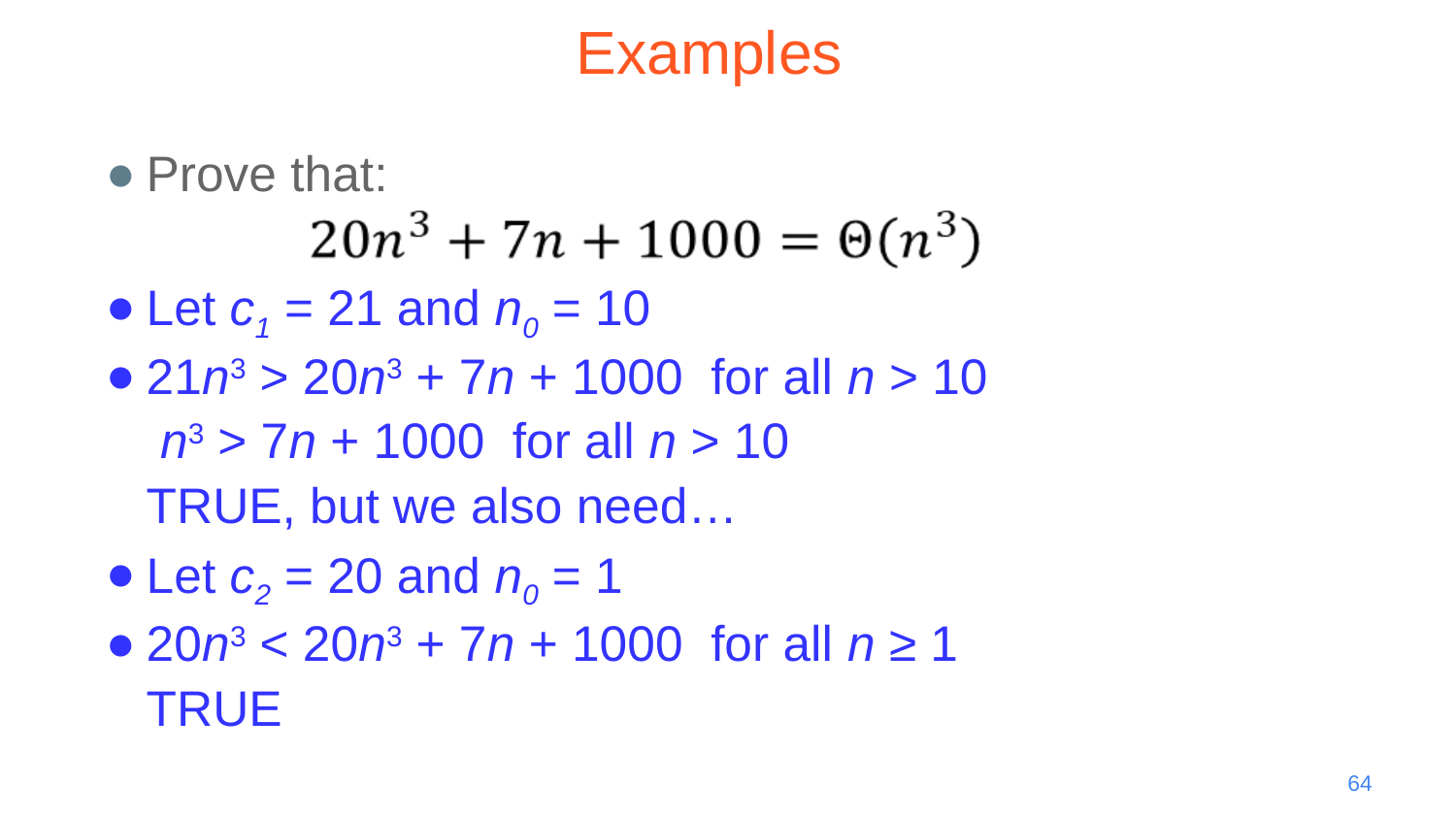

# Examples
Prove that:

Let c1 = 21 and n0 = 10
21n3 > 20n3 + 7n + 1000  for all n > 10
	 n3 > 7n + 1000  for all n > 10
	TRUE, but we also need…
Let c2 = 20 and n0 = 1
20n3 < 20n3 + 7n + 1000  for all n ≥ 1
	TRUE

64